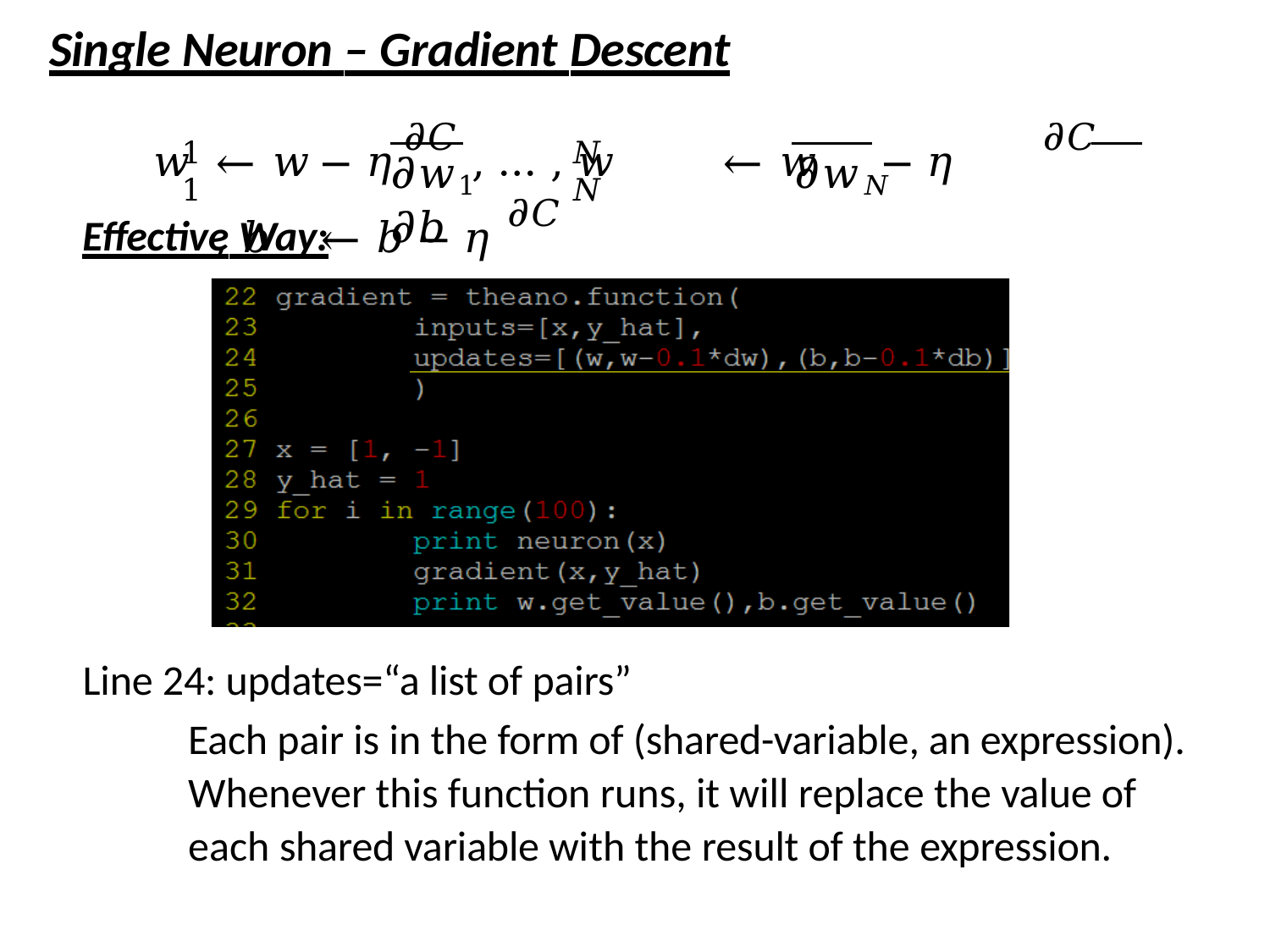

# Single Neuron – Gradient Descent
𝑤	← 𝑤	− 𝜂	𝜕𝐶	, … , 𝑤	← 𝑤	− 𝜂	𝜕𝐶	, 𝑏	← 𝑏 − 𝜂 𝜕𝐶
1	1
𝑁	𝑁
𝜕𝑤1	𝜕𝑤𝑁	𝜕𝑏

Effective Way:

Line 24: updates=“a list of pairs”
Each pair is in the form of (shared-variable, an expression).  Whenever this function runs, it will replace the value of  each shared variable with the result of the expression.